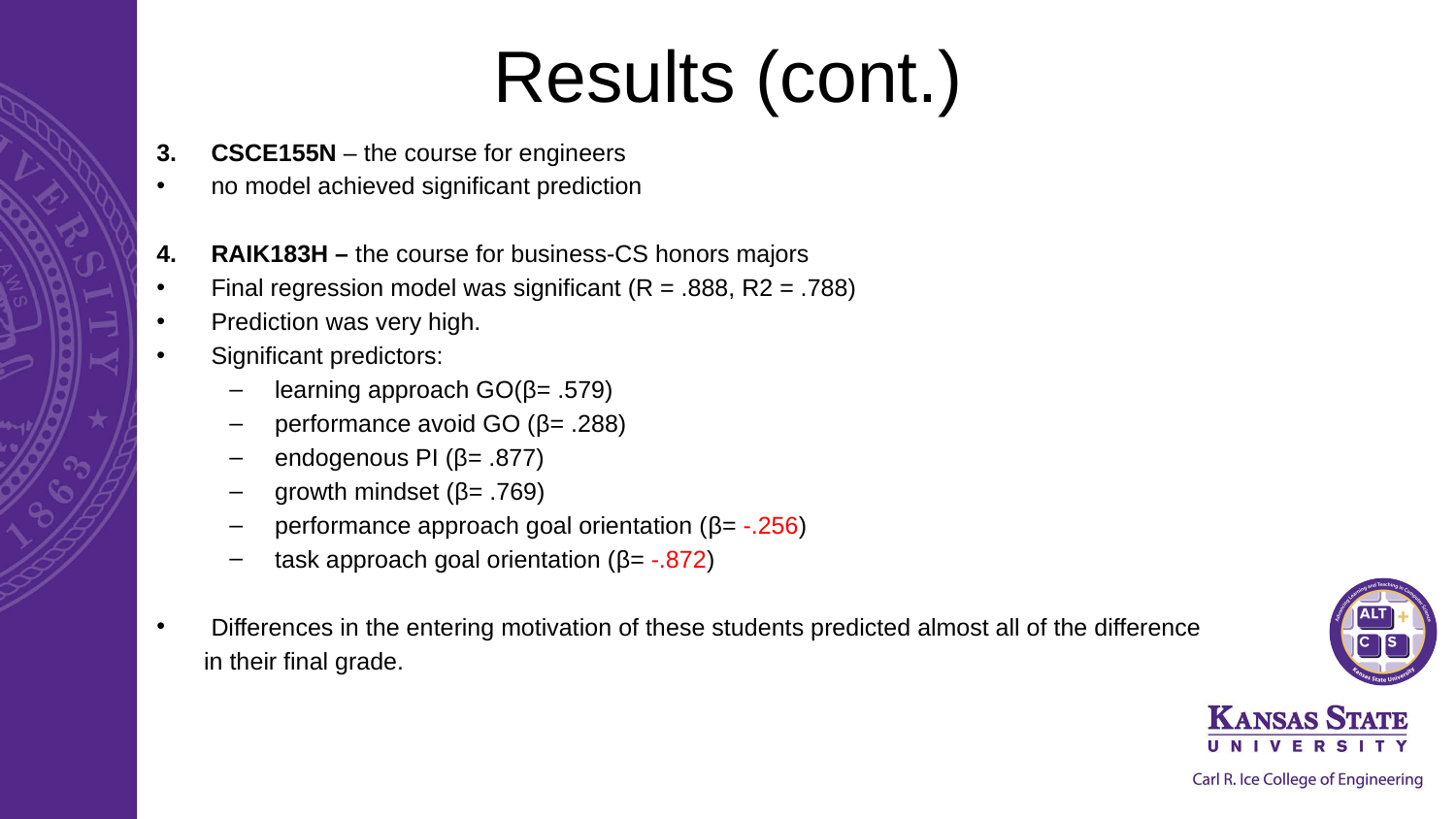

# Results (cont.)
CSCE155N – the course for engineers
no model achieved significant prediction

RAIK183H – the course for business-CS honors majors
Final regression model was significant (R = .888, R2 = .788)
Prediction was very high.
Significant predictors:
learning approach GO(β= .579)
performance avoid GO (β= .288)
endogenous PI (β= .877)
growth mindset (β= .769)
performance approach goal orientation (β= -.256)
task approach goal orientation (β= -.872)

Differences in the entering motivation of these students predicted almost all of the difference
       in their final grade.